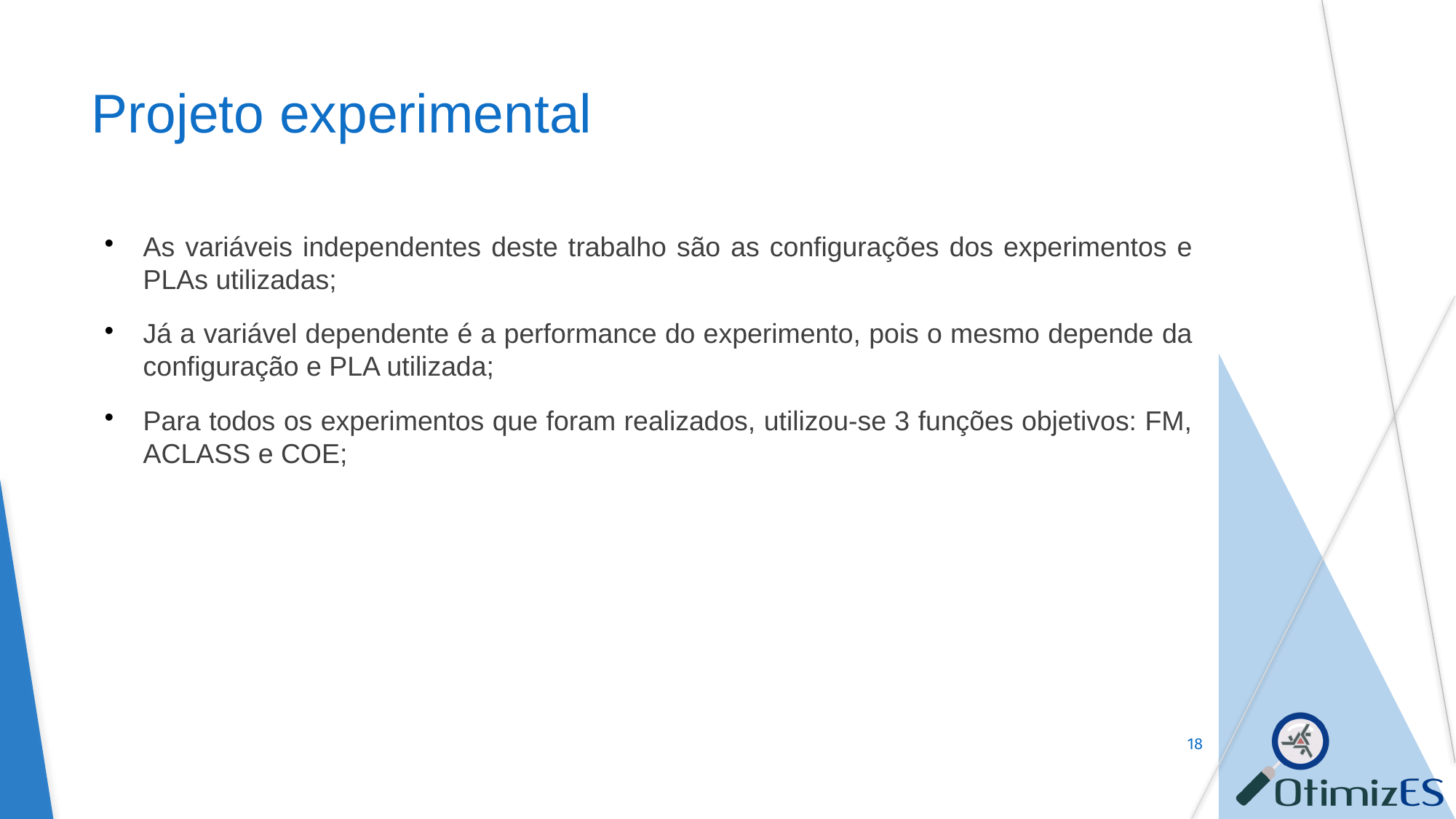

Projeto experimental
As variáveis independentes deste trabalho são as configurações dos experimentos e PLAs utilizadas;
Já a variável dependente é a performance do experimento, pois o mesmo depende da configuração e PLA utilizada;
Para todos os experimentos que foram realizados, utilizou-se 3 funções objetivos: FM, ACLASS e COE;
18